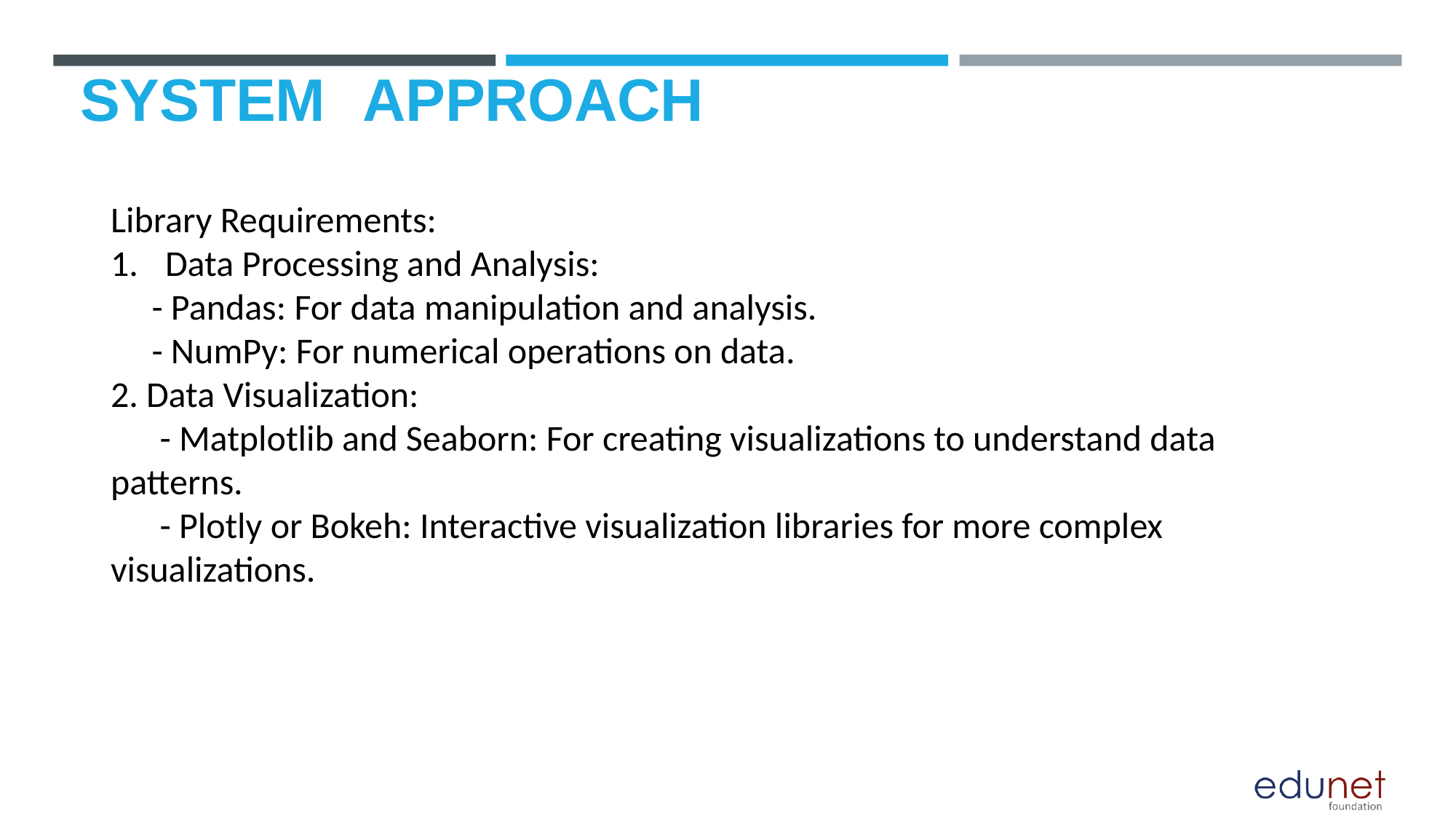

# SYSTEM	APPROACH
Library Requirements:
Data Processing and Analysis:
     - Pandas: For data manipulation and analysis.
     - NumPy: For numerical operations on data.
2. Data Visualization:
      - Matplotlib and Seaborn: For creating visualizations to understand data patterns.
      - Plotly or Bokeh: Interactive visualization libraries for more complex visualizations.